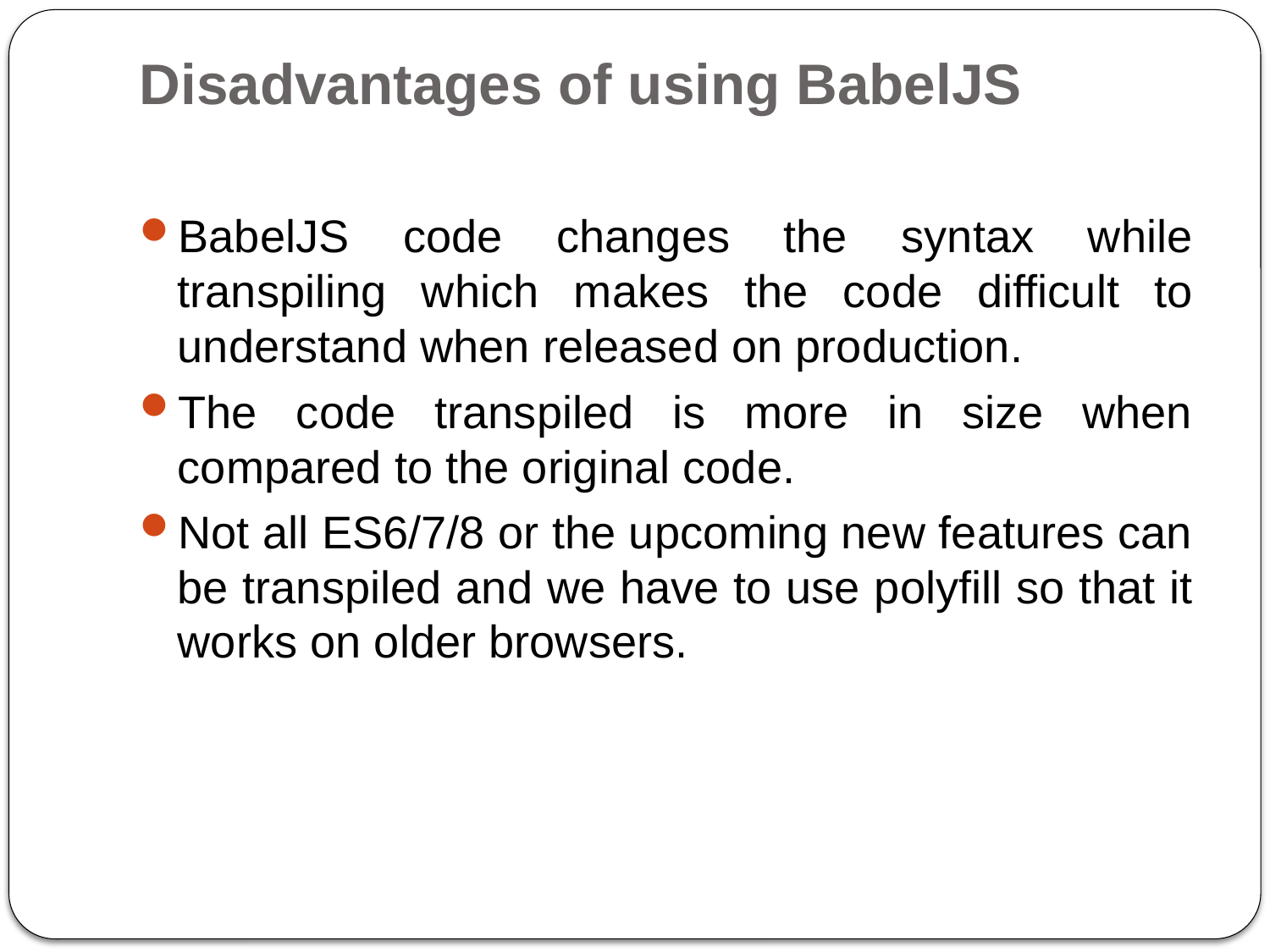

# Disadvantages of using BabelJS
BabelJS code changes the syntax while transpiling which makes the code difficult to understand when released on production.
The code transpiled is more in size when compared to the original code.
Not all ES6/7/8 or the upcoming new features can be transpiled and we have to use polyfill so that it works on older browsers.